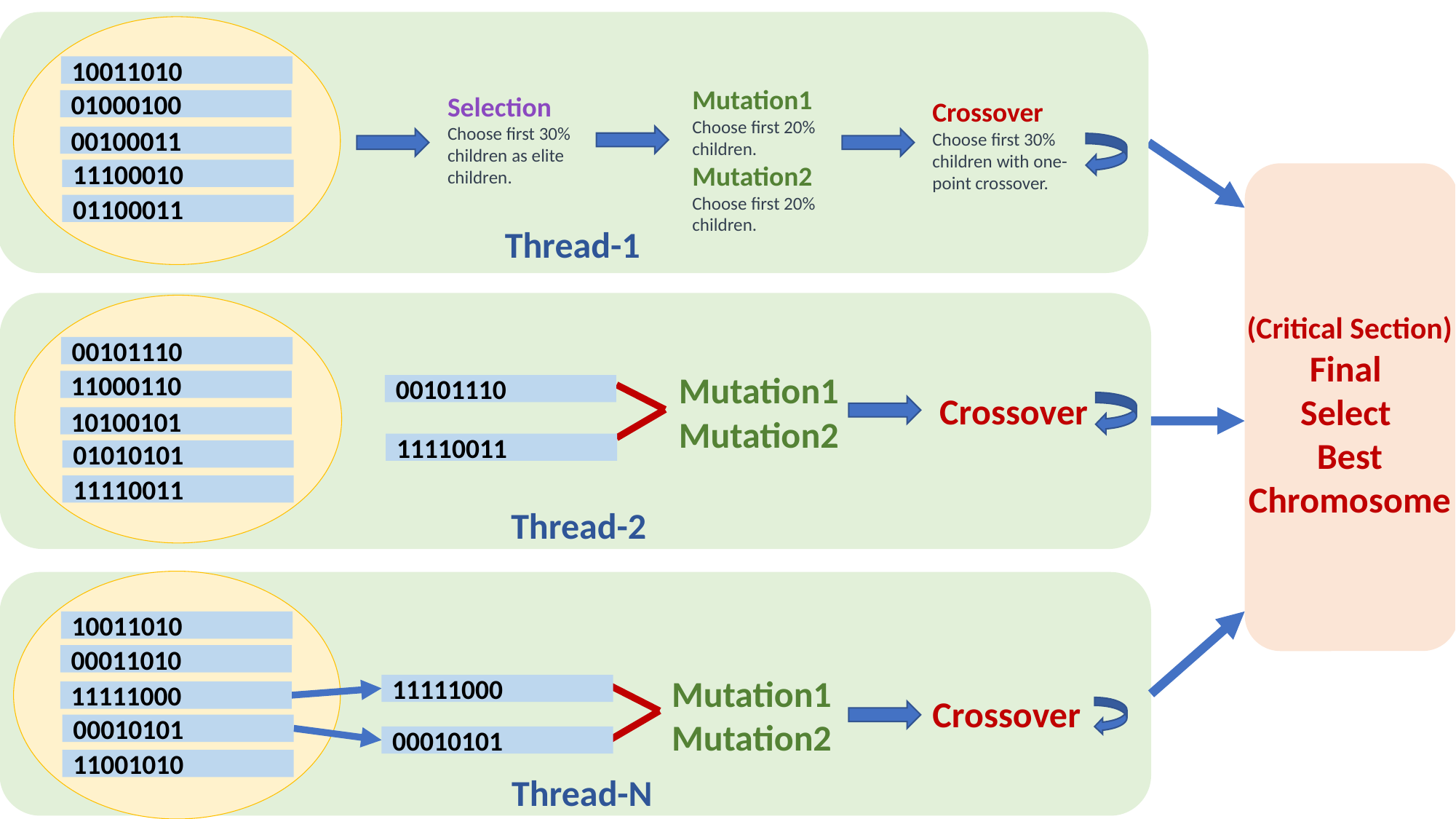

10011010
Mutation1
Choose first 20% children.
Mutation2
Choose first 20% children.
Selection
Choose first 30% children as elite children.
Crossover
Choose first 30% children with one-point crossover.
01000100

00100011

11100010
01100011
Thread-1

(Critical Section)
Final
Select
Best Chromosome
00101110
Mutation1
Mutation2
11000110
00101110
Crossover

10100101
11110011
01010101
11110011
Thread-2

10011010
00011010
Mutation1
Mutation2
11111000
11111000
Crossover

00010101
00010101
11001010
Thread-N